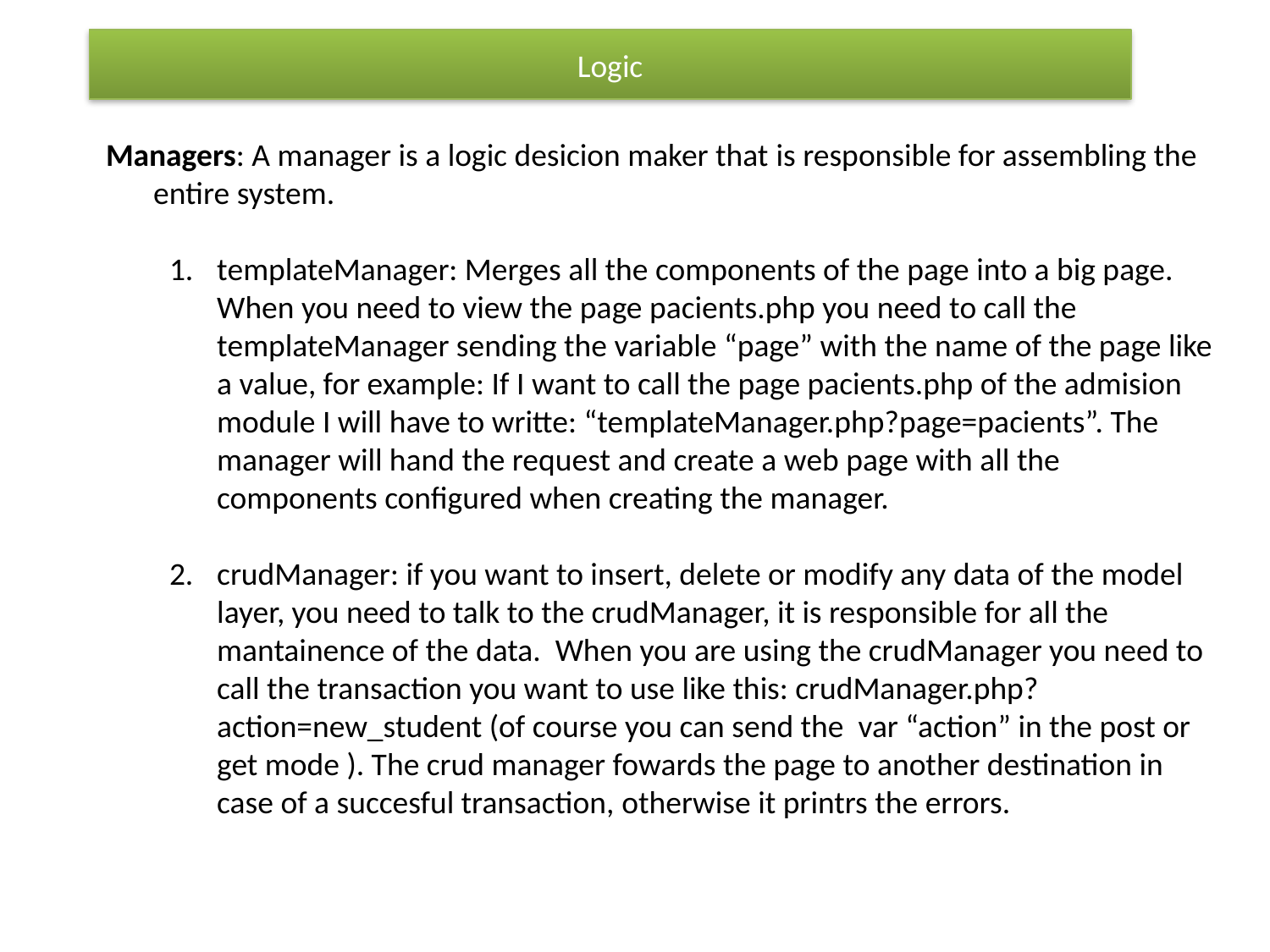

Logic
Managers: A manager is a logic desicion maker that is responsible for assembling the entire system.

templateManager: Merges all the components of the page into a big page. When you need to view the page pacients.php you need to call the templateManager sending the variable “page” with the name of the page like a value, for example: If I want to call the page pacients.php of the admision module I will have to writte: “templateManager.php?page=pacients”. The manager will hand the request and create a web page with all the components configured when creating the manager.

crudManager: if you want to insert, delete or modify any data of the model layer, you need to talk to the crudManager, it is responsible for all the mantainence of the data.  When you are using the crudManager you need to call the transaction you want to use like this: crudManager.php?action=new_student (of course you can send the  var “action” in the post or get mode ). The crud manager fowards the page to another destination in case of a succesful transaction, otherwise it printrs the errors.